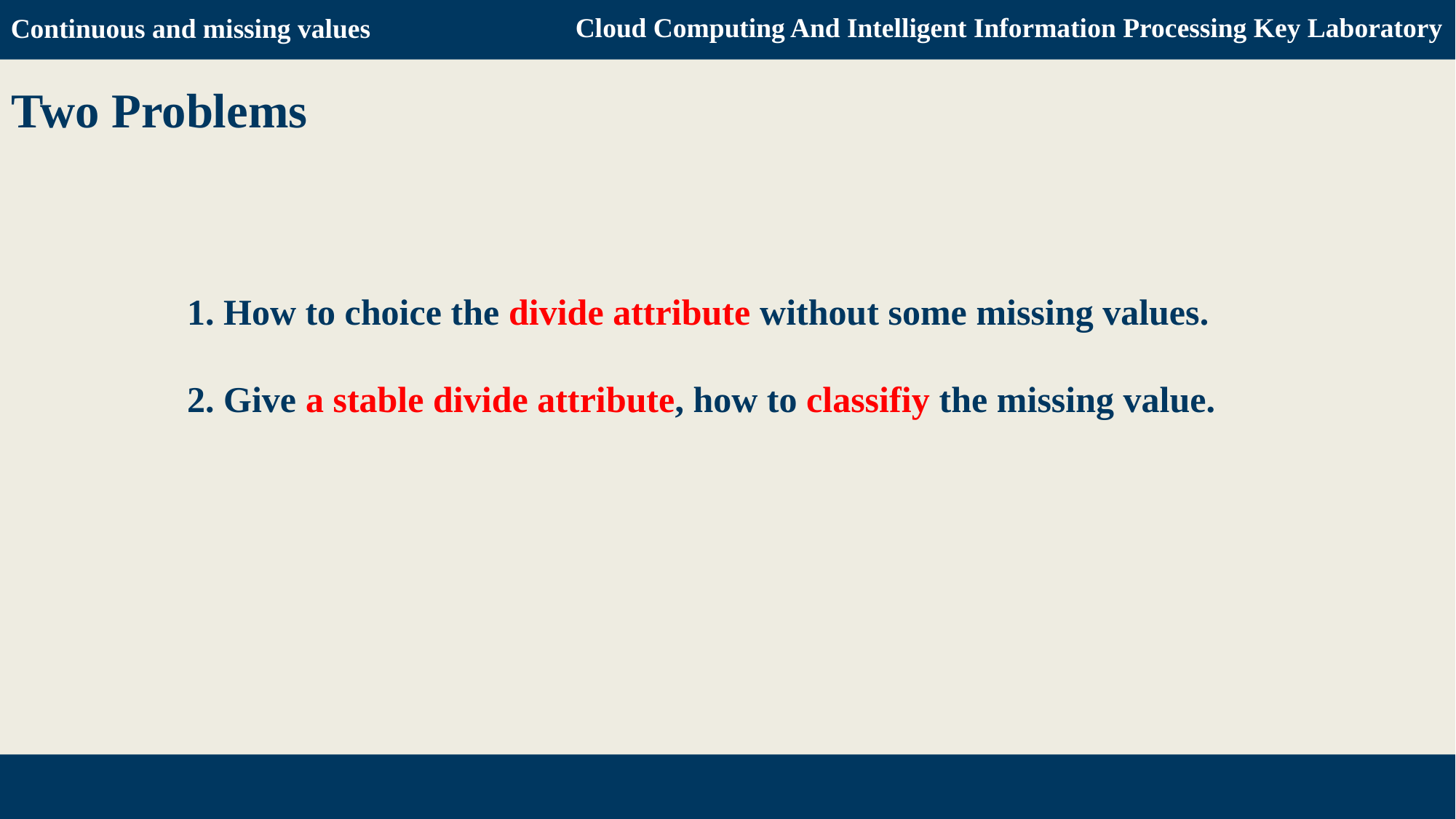

Continuous and missing values
Cloud Computing And Intelligent Information Processing Key Laboratory
Two Problems
1. How to choice the divide attribute without some missing values.
2. Give a stable divide attribute, how to classifiy the missing value.

Decision Tree & Python
31